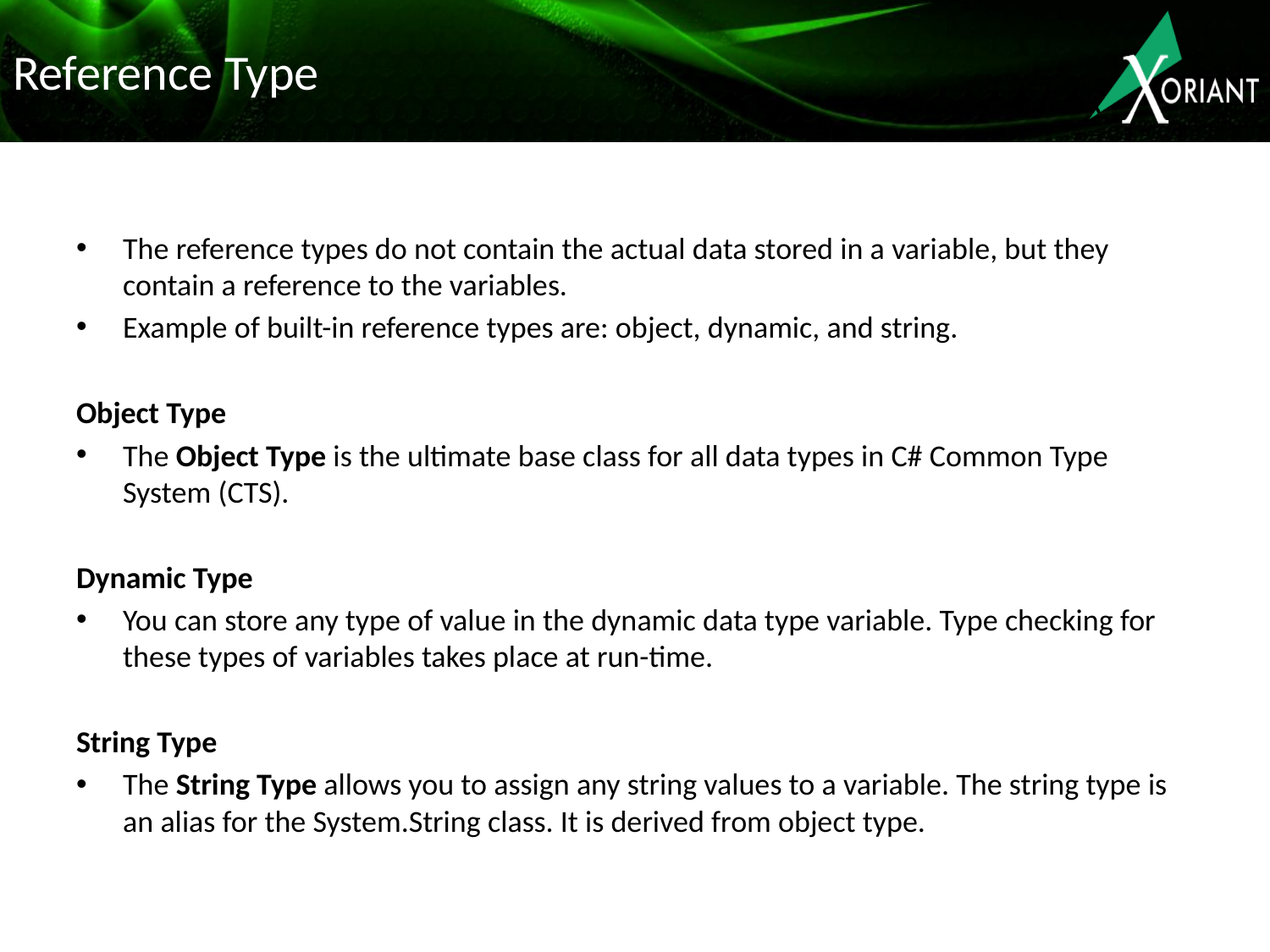

# Reference Type
The reference types do not contain the actual data stored in a variable, but they contain a reference to the variables.
Example of built-in reference types are: object, dynamic, and string.

Object Type
The Object Type is the ultimate base class for all data types in C# Common Type System (CTS).

Dynamic Type
You can store any type of value in the dynamic data type variable. Type checking for these types of variables takes place at run-time.

String Type
The String Type allows you to assign any string values to a variable. The string type is an alias for the System.String class. It is derived from object type.